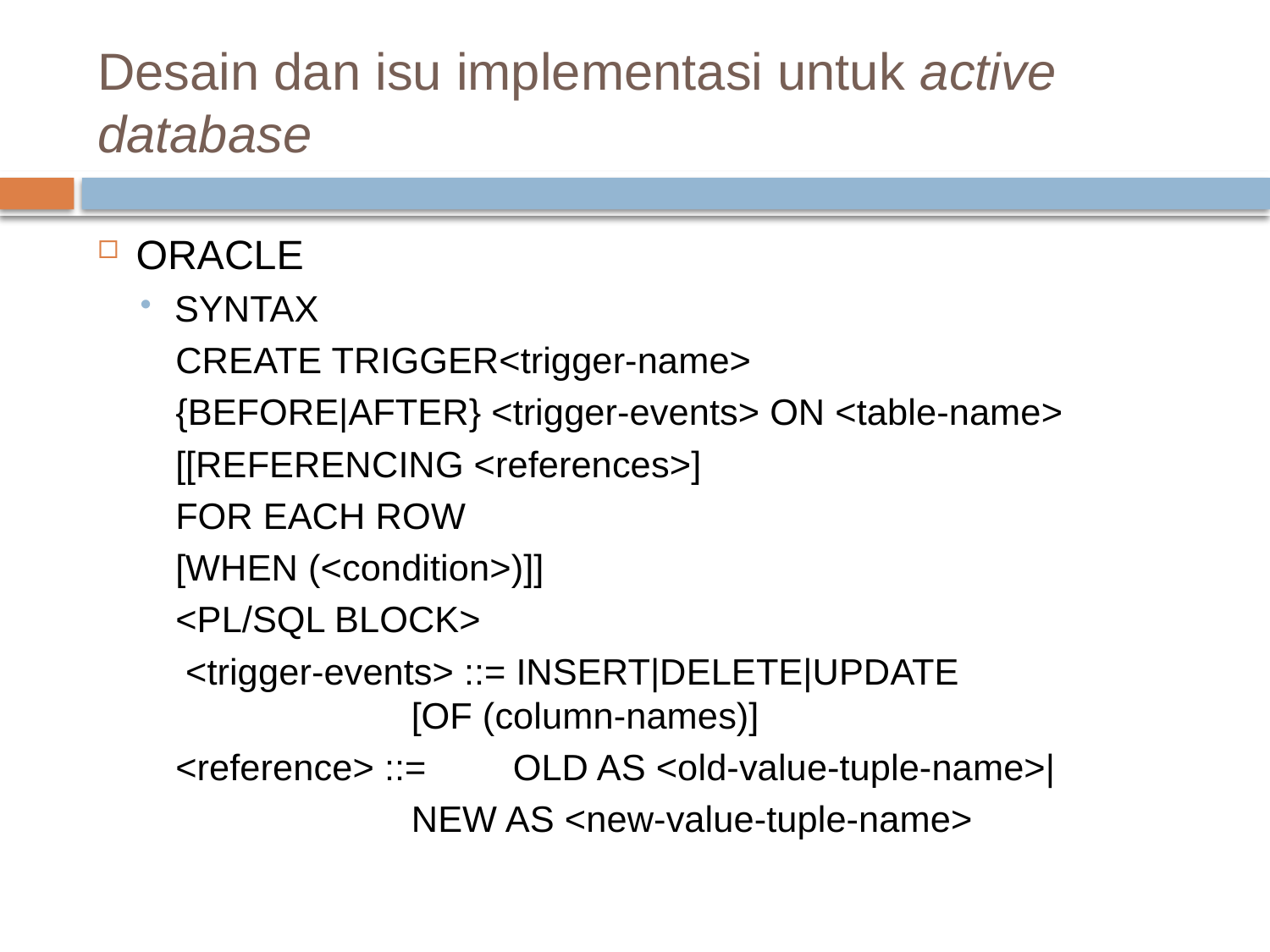

# Desain dan isu implementasi untuk active database
ORACLE
SYNTAX
CREATE TRIGGER<trigger-name>
{BEFORE|AFTER} <trigger-events> ON <table-name>
[[REFERENCING <references>]
FOR EACH ROW
[WHEN (<condition>)]]
<PL/SQL BLOCK>
 <trigger-events> ::= INSERT|DELETE|UPDATE 				[OF (column-names)]
<reference> ::=	OLD AS <old-value-tuple-name>|
			NEW AS <new-value-tuple-name>